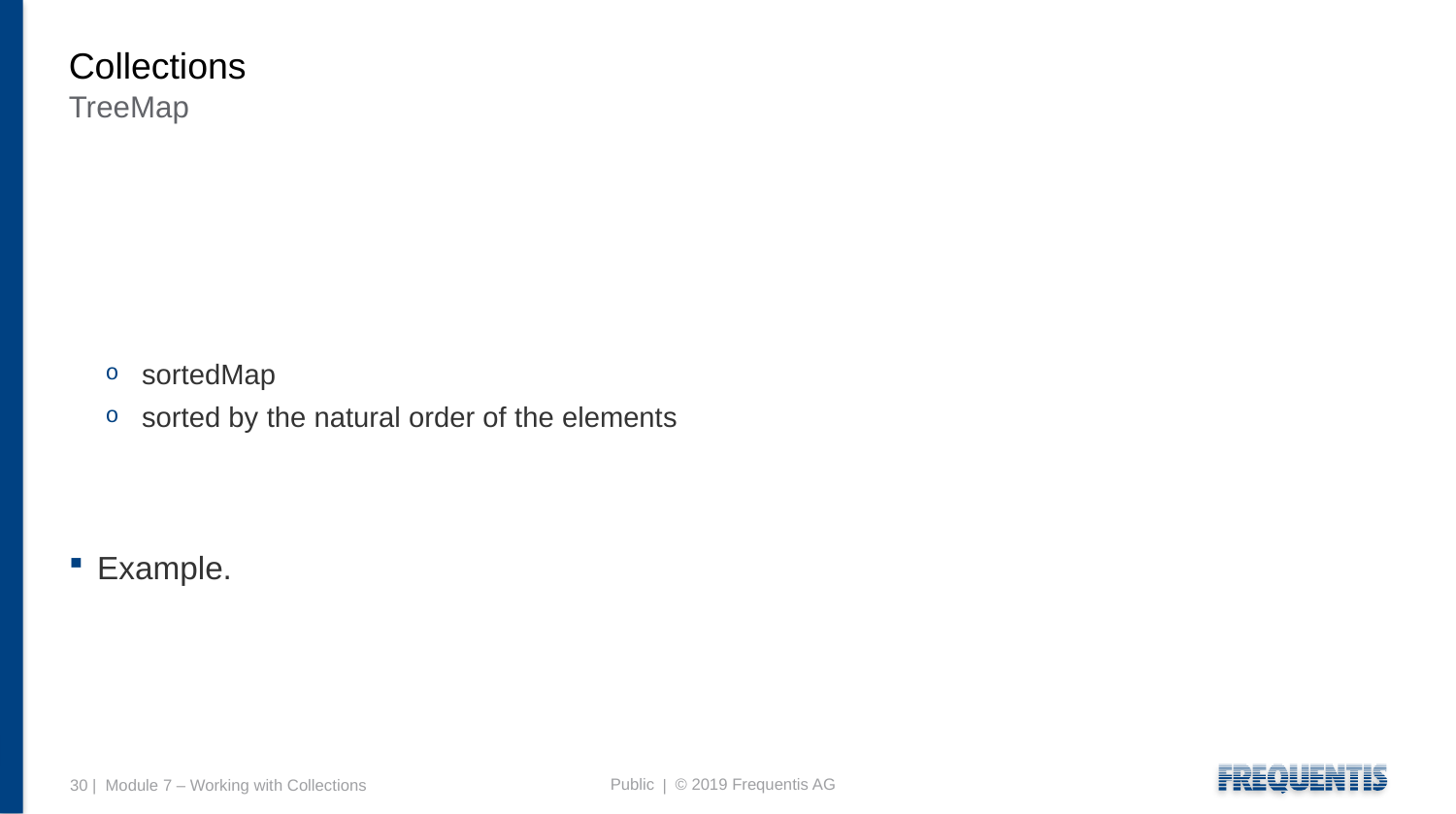

# Collections
TreeMap

sortedMap
sorted by the natural order of the elements

Example.